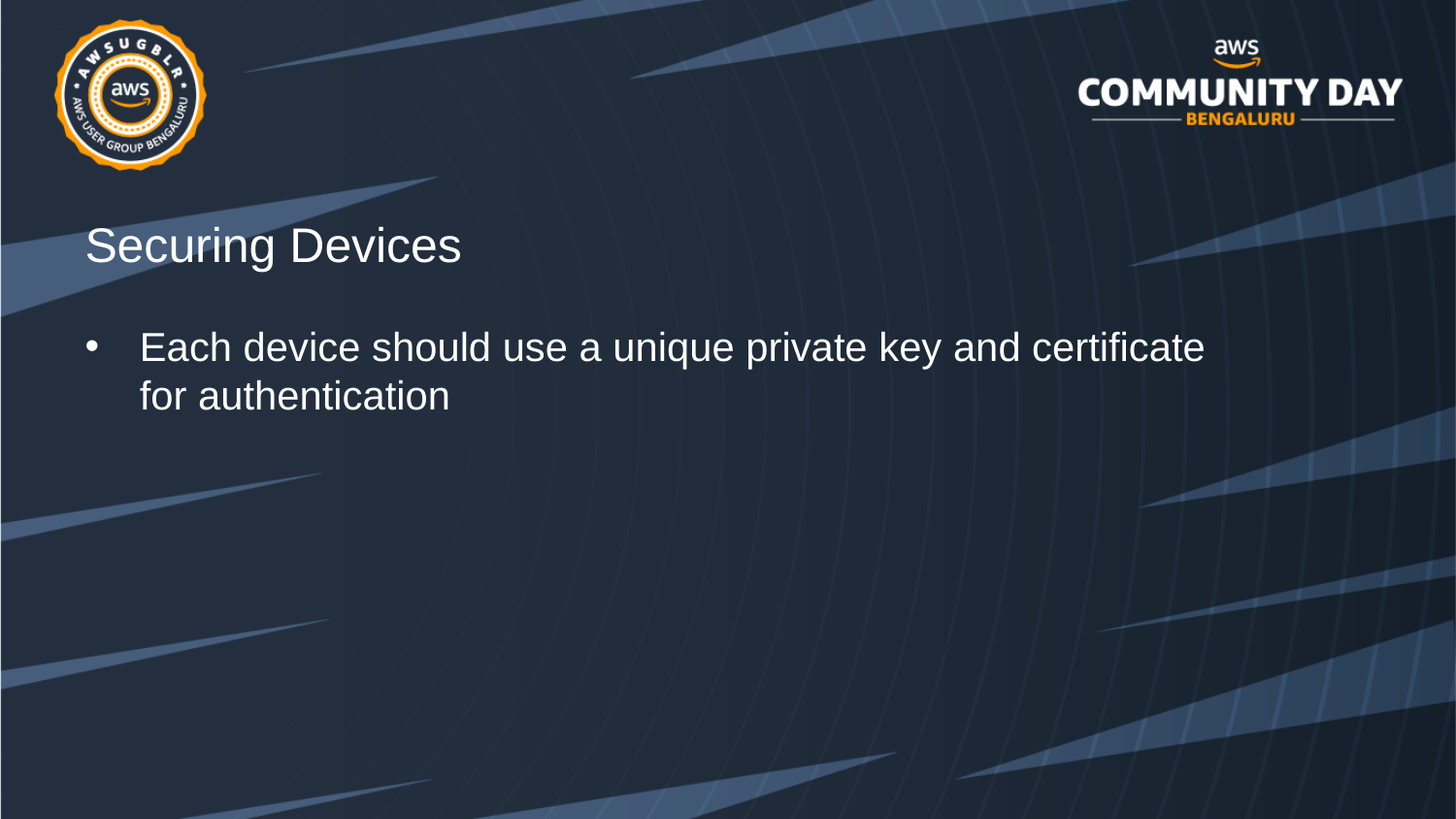

Securing Devices
Each device should use a unique private key and certificate for authentication